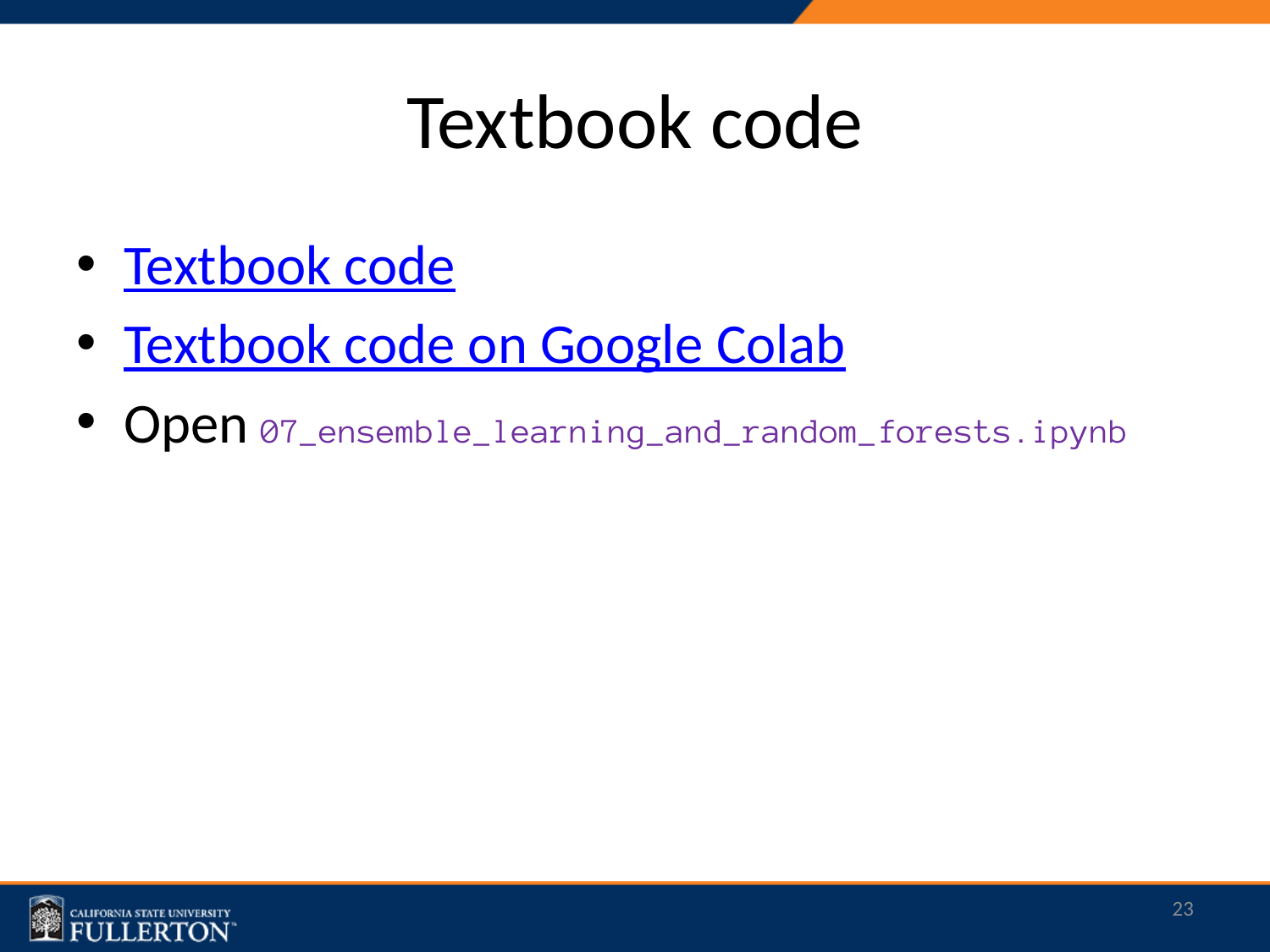

# Textbook code
Textbook code
Textbook code on Google Colab
Open 07_ensemble_learning_and_random_forests.ipynb

23